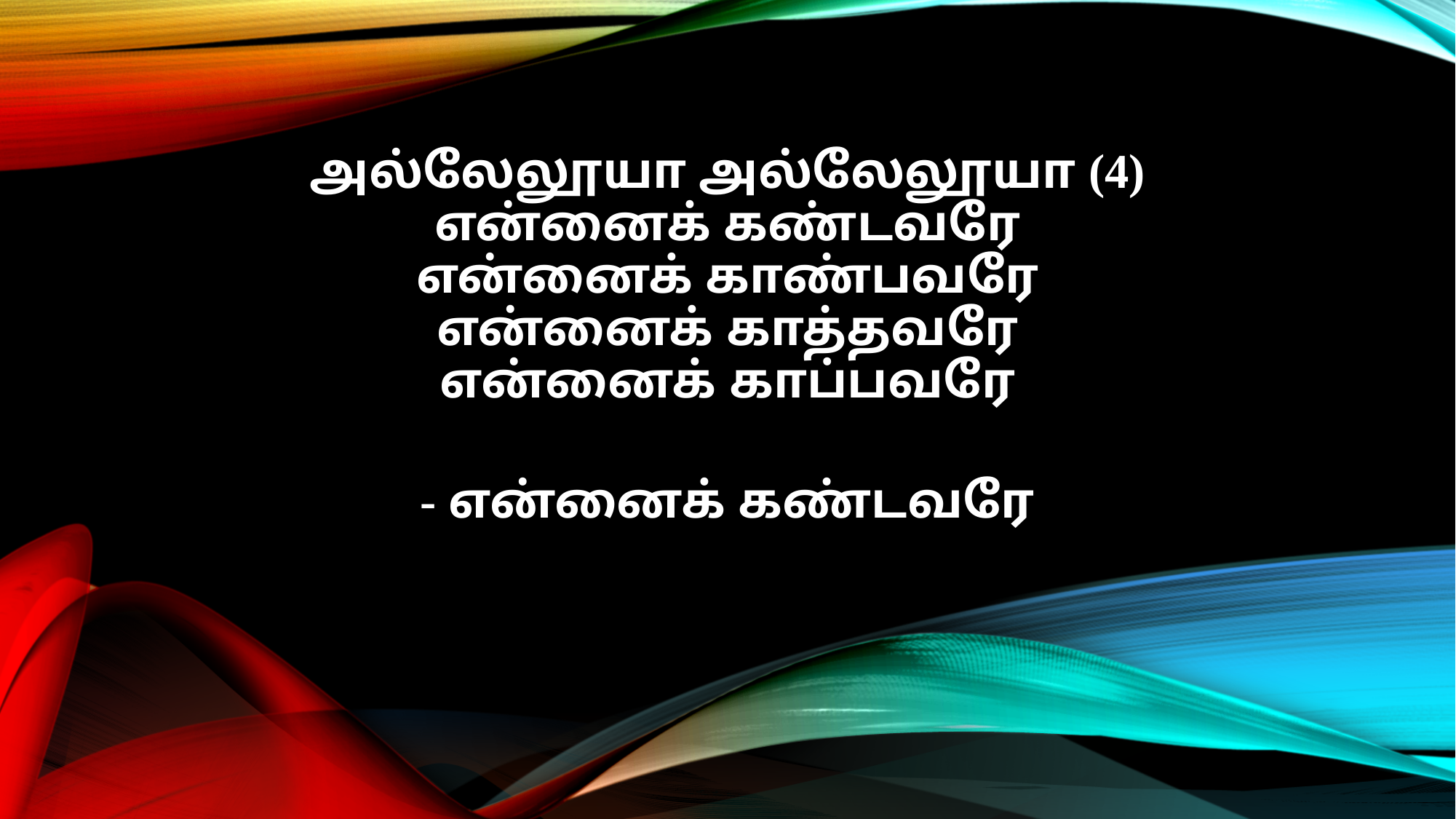

அல்லேலூயா அல்லேலூயா (4)
என்னைக் கண்டவரே
என்னைக் காண்பவரே
என்னைக் காத்தவரே
என்னைக் காப்பவரே
- என்னைக் கண்டவரே